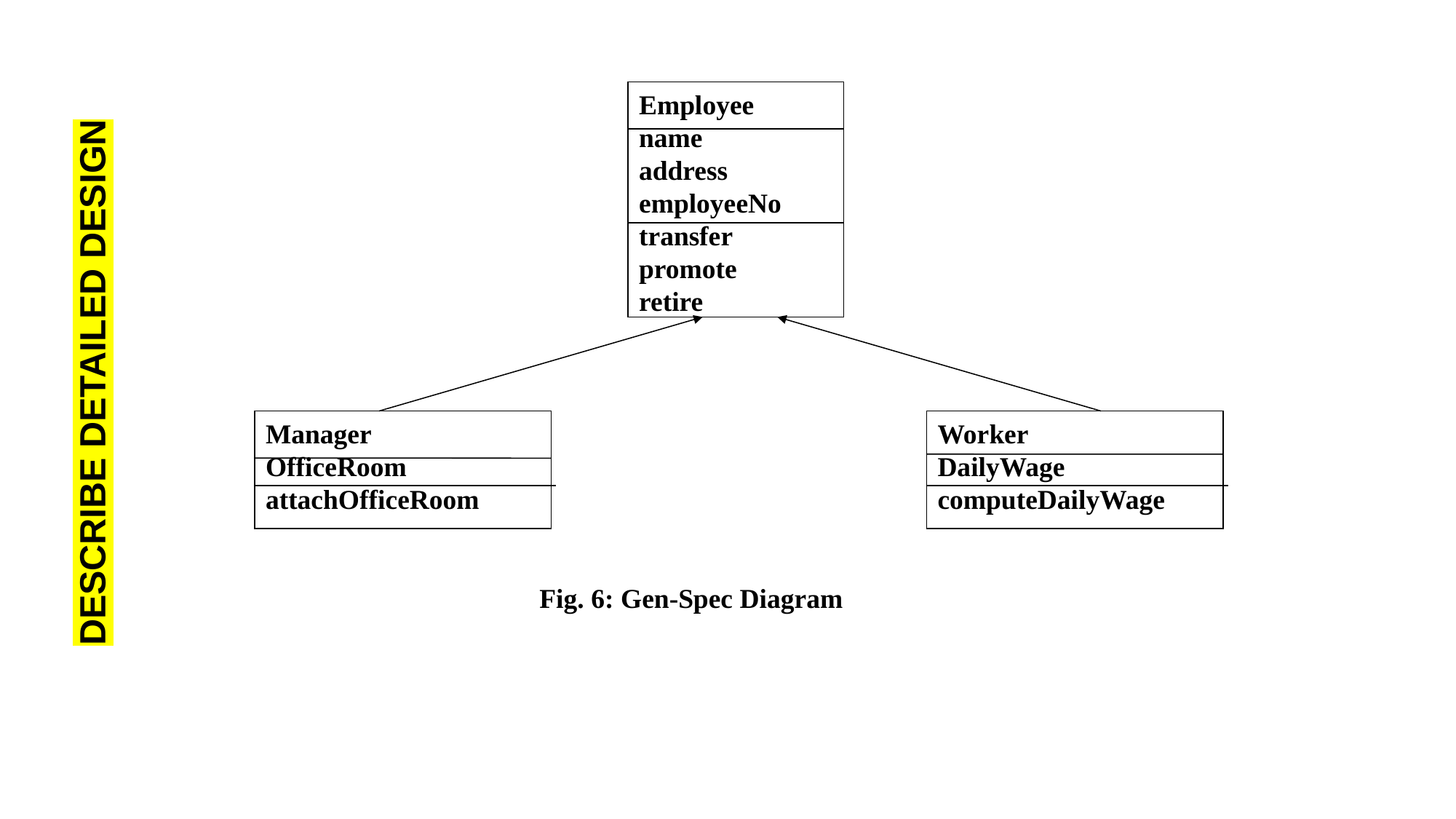

DESCRIBE DETAILED DESIGN
Employee
name
address
employeeNo
transfer
promote
retire
Manager
OfficeRoom
attachOfficeRoom
Worker
DailyWage
computeDailyWage

Fig. 6: Gen-Spec Diagram